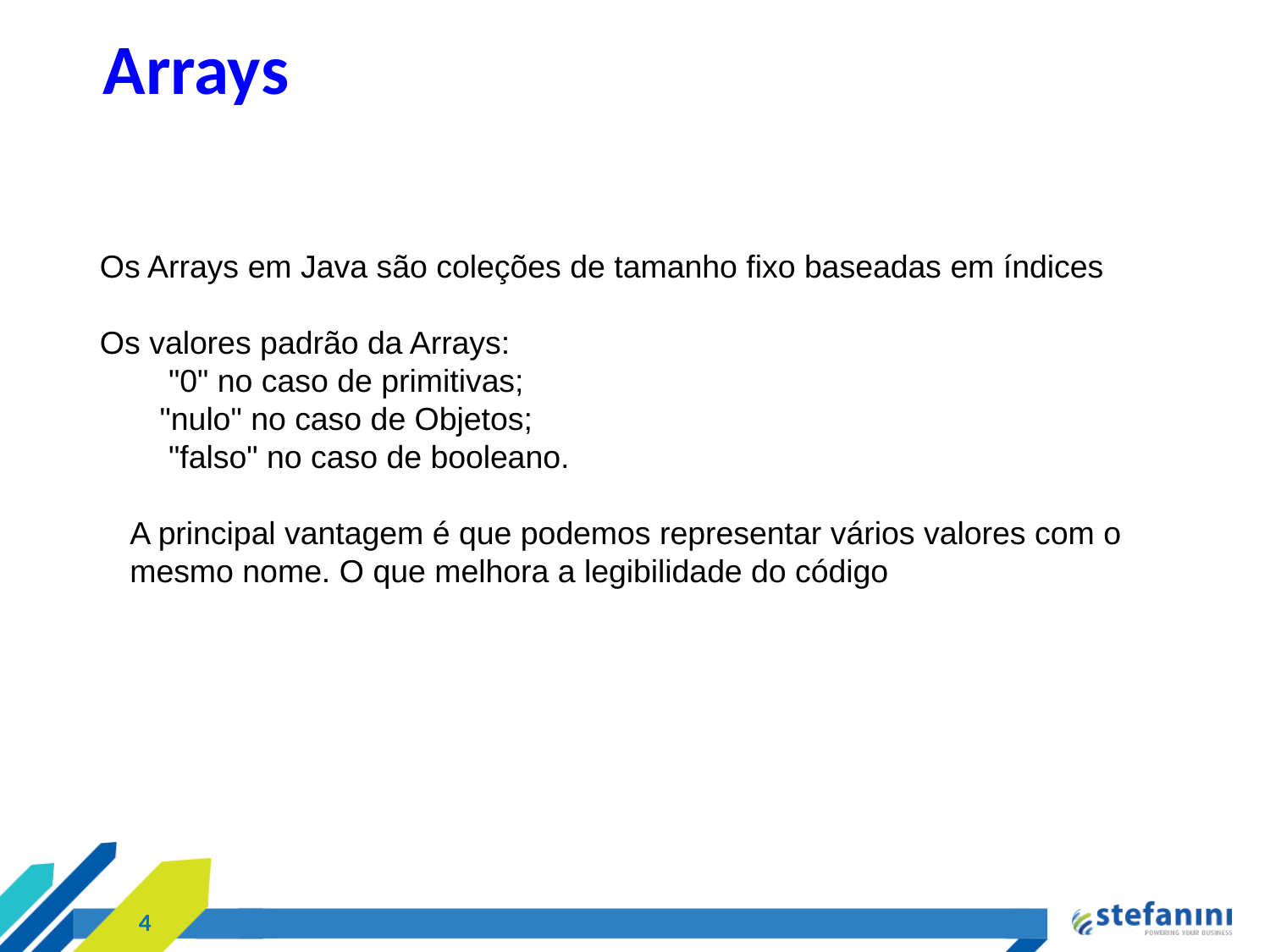

Arrays

Os Arrays em Java são coleções de tamanho fixo baseadas em índices

Os valores padrão da Arrays:
 "0" no caso de primitivas;
"nulo" no caso de Objetos;
 "falso" no caso de booleano.

A principal vantagem é que podemos representar vários valores com o mesmo nome. O que melhora a legibilidade do código
4